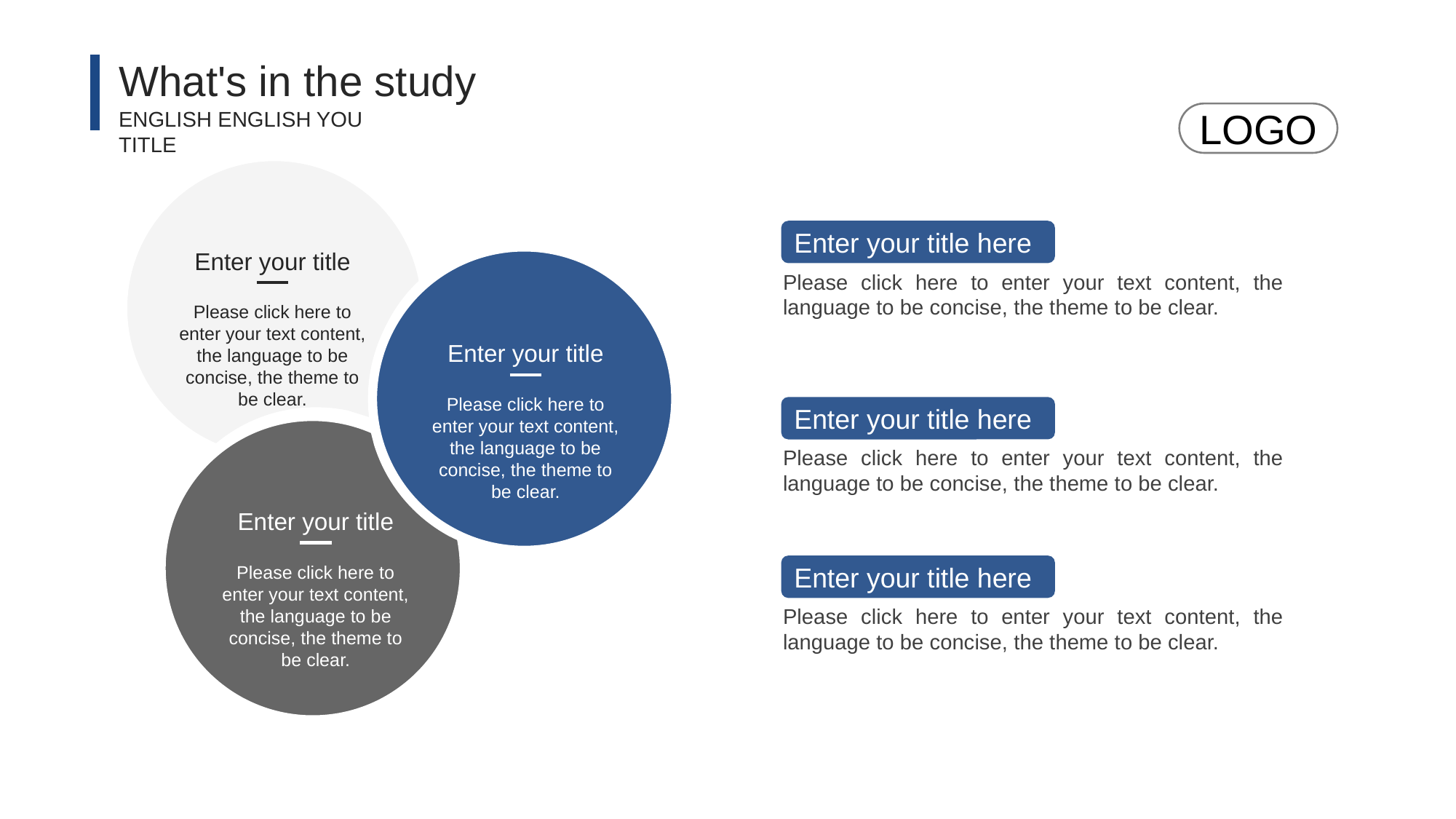

What's in the study
ENGLISH ENGLISH YOU TITLE
LOGO

Enter your title here
Enter your title

Please click here to enter your text content, the language to be concise, the theme to be clear.
Please click here to enter your text content, the language to be concise, the theme to be clear.
Enter your title
Please click here to enter your text content, the language to be concise, the theme to be clear.
Enter your title here

Please click here to enter your text content, the language to be concise, the theme to be clear.
Enter your title
Please click here to enter your text content, the language to be concise, the theme to be clear.
Enter your title here
Please click here to enter your text content, the language to be concise, the theme to be clear.